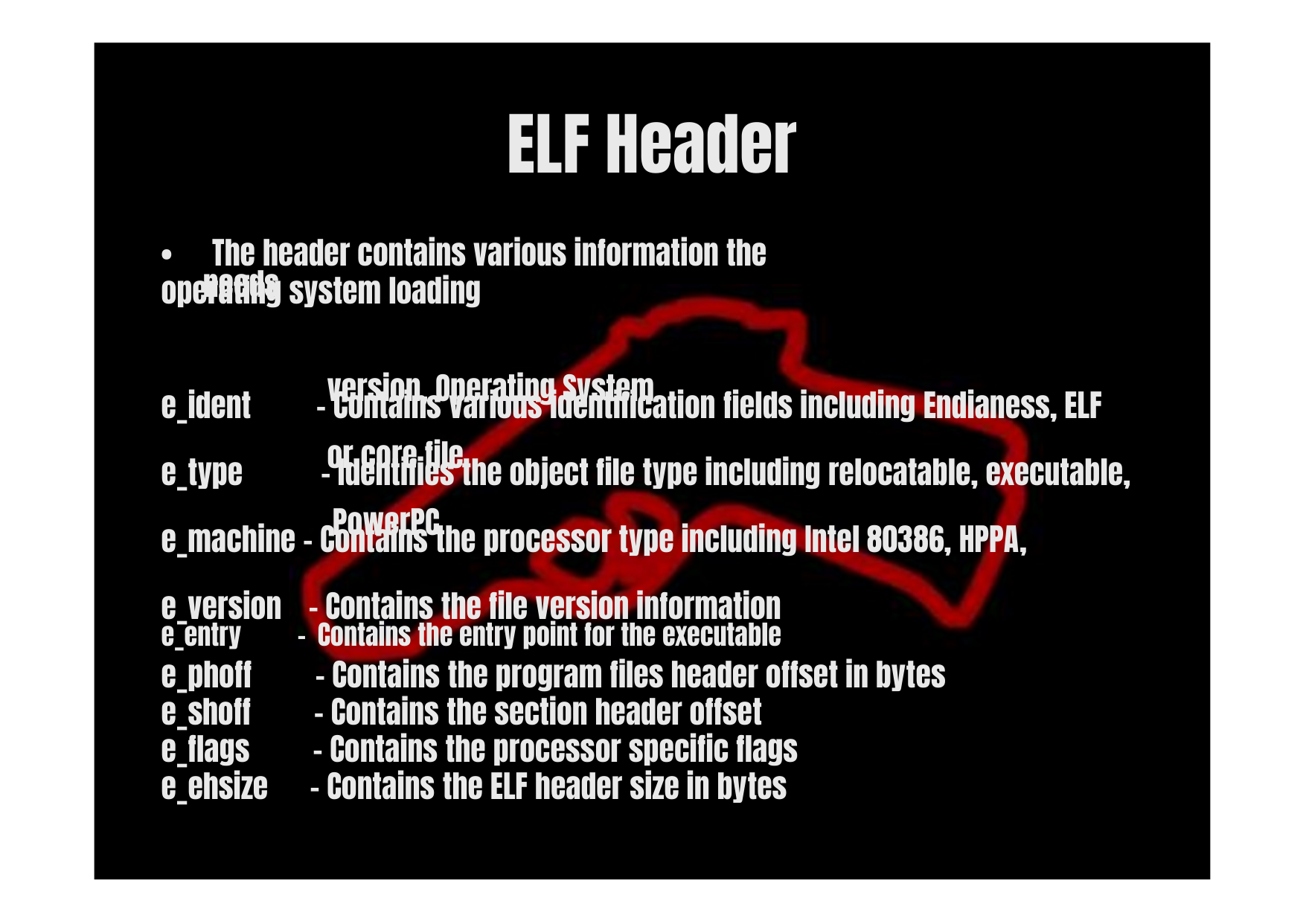

ELF Header
•     The header contains various information the operating system loading
e_ident         – Contains various identification fields including Endianess, ELF e_type          – Identifies the object file type including relocatable, executable, e_machine – Contains the processor type including Intel 80386, HPPA, e_version   – Contains the file version information
e_entry        - Contains the entry point for the executable
e_phoff        – Contains the program files header offset in bytes e_shoff        – Contains the section header offset
e_flags        – Contains the processor specific flags e_ehsize     – Contains the ELF header size in bytes
needs

version, Operating System
or core file
PowerPC